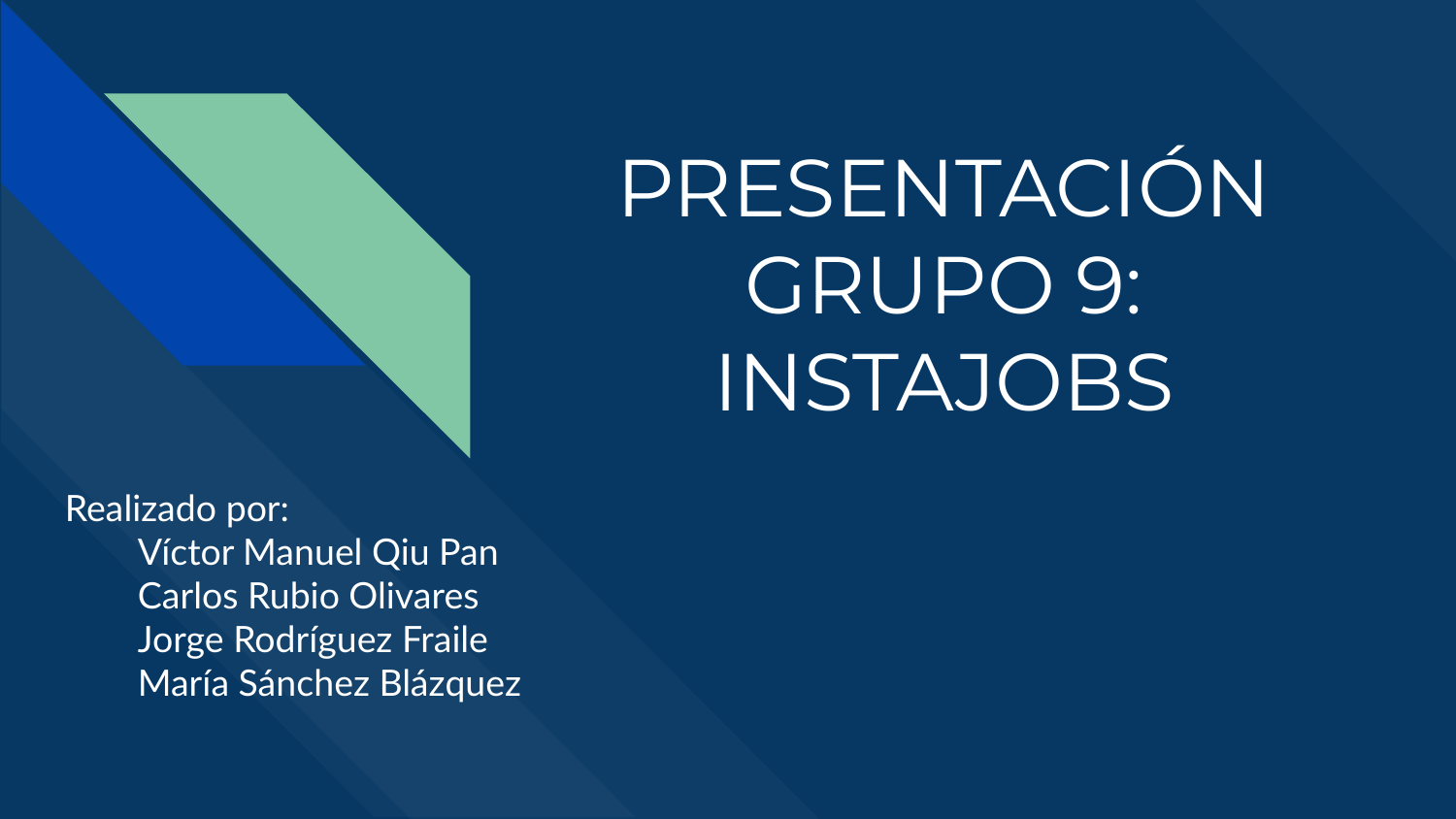

# PRESENTACIÓN GRUPO 9: INSTAJOBS
Realizado por:
Víctor Manuel Qiu Pan
Carlos Rubio Olivares
Jorge Rodríguez Fraile
María Sánchez Blázquez